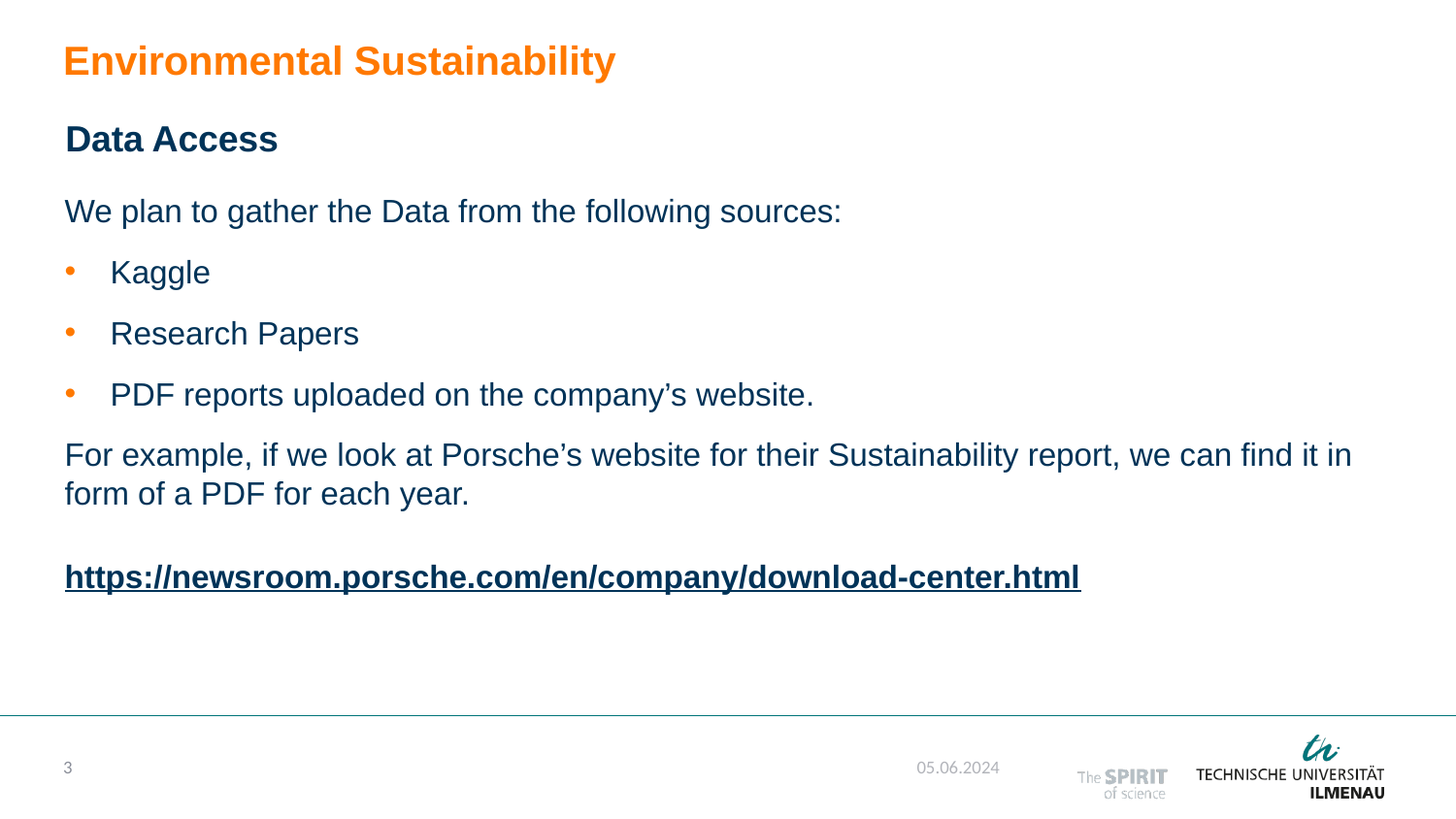

# Environmental Sustainability
Data Access
We plan to gather the Data from the following sources:
Kaggle
Research Papers
PDF reports uploaded on the company’s website.
For example, if we look at Porsche’s website for their Sustainability report, we can find it in form of a PDF for each year.
https://newsroom.porsche.com/en/company/download-center.html
3

05.06.2024